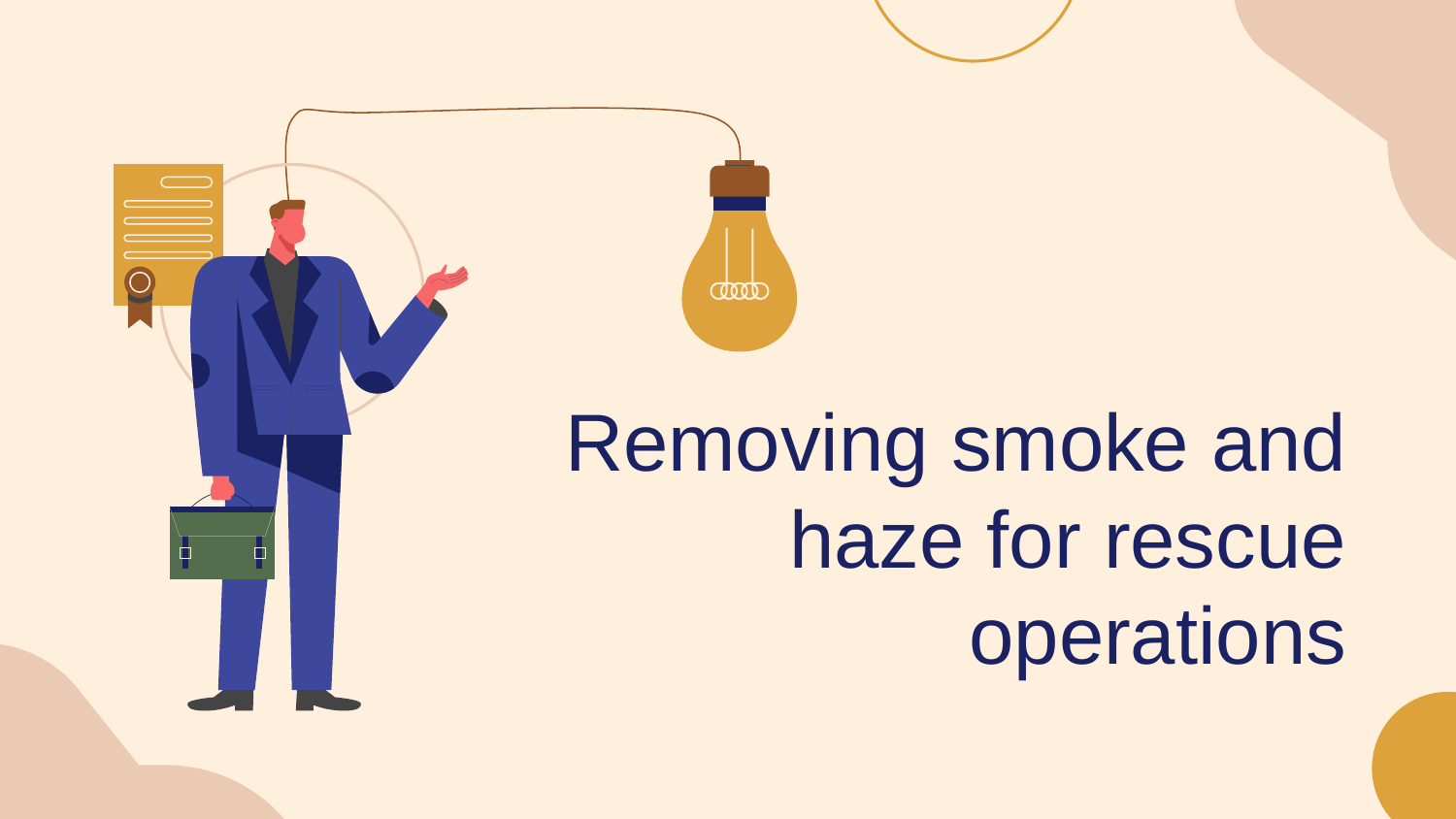

# Removing smoke and haze for rescue operations